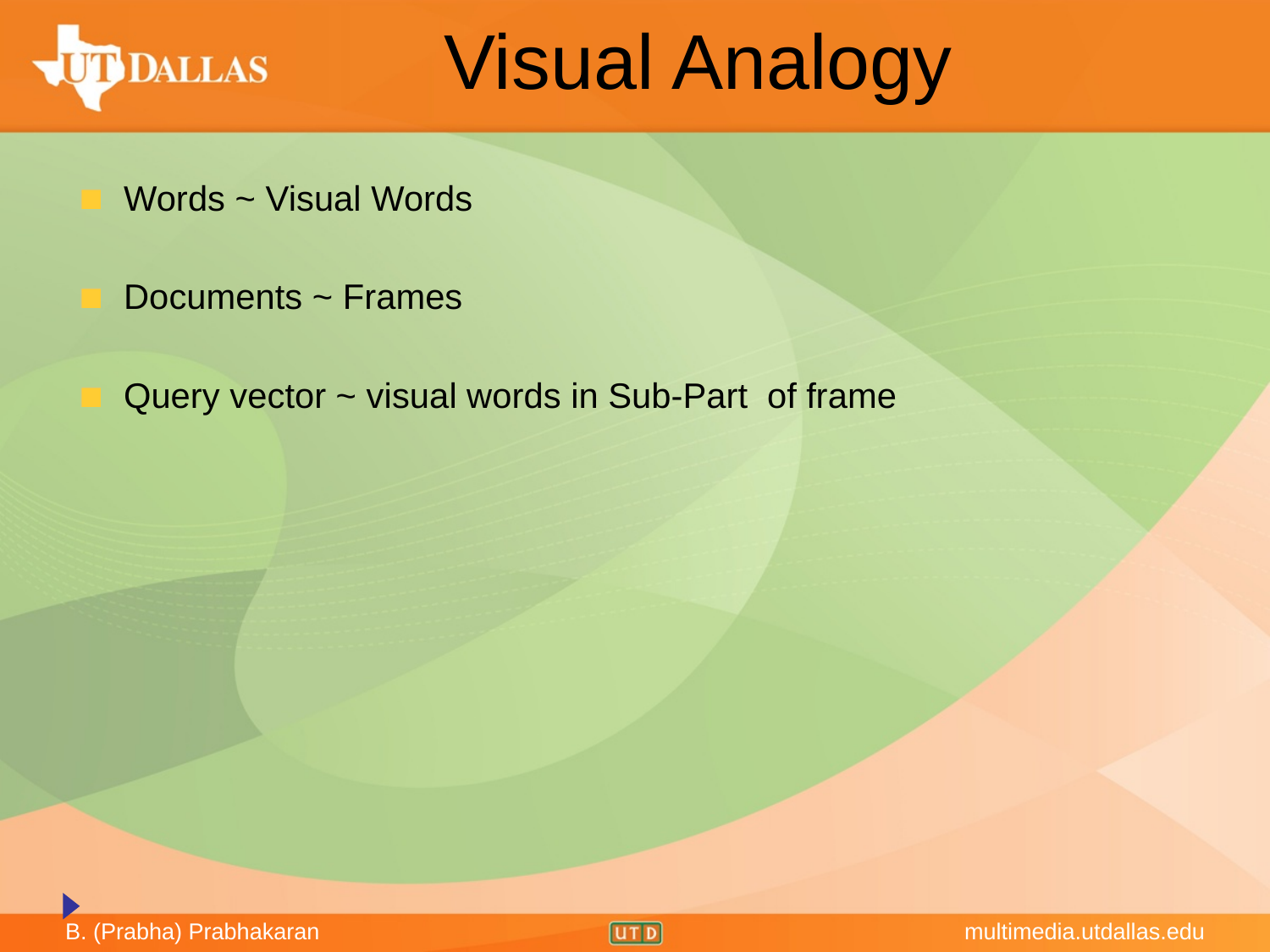

Visual Analogy
Words ~ Visual Words

Documents ~ Frames

Query vector ~ visual words in Sub-Part  of frame